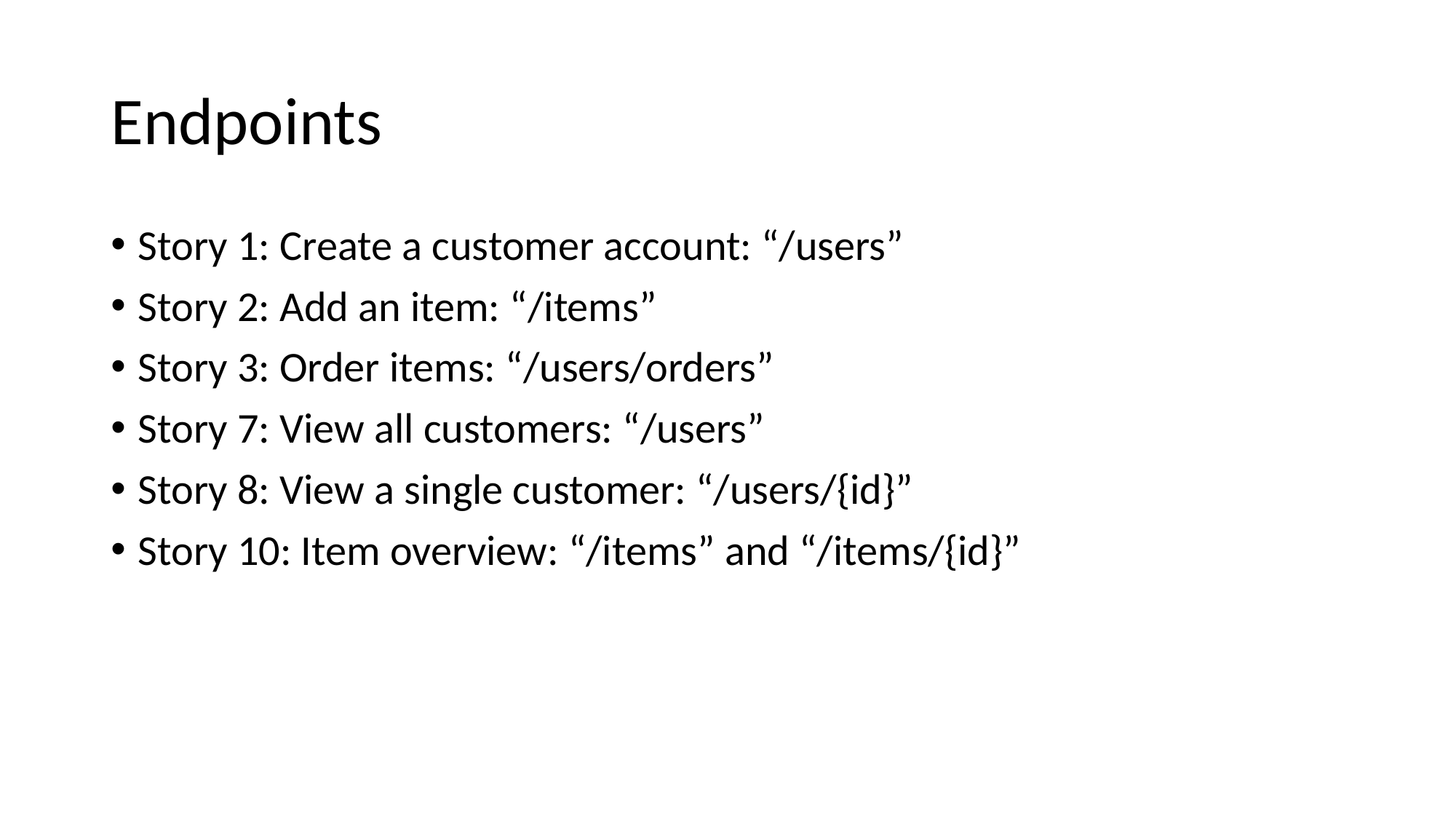

# Endpoints
Story 1: Create a customer account: “/users”
Story 2: Add an item: “/items”
Story 3: Order items: “/users/orders”
Story 7: View all customers: “/users”
Story 8: View a single customer: “/users/{id}”
Story 10: Item overview: “/items” and “/items/{id}”